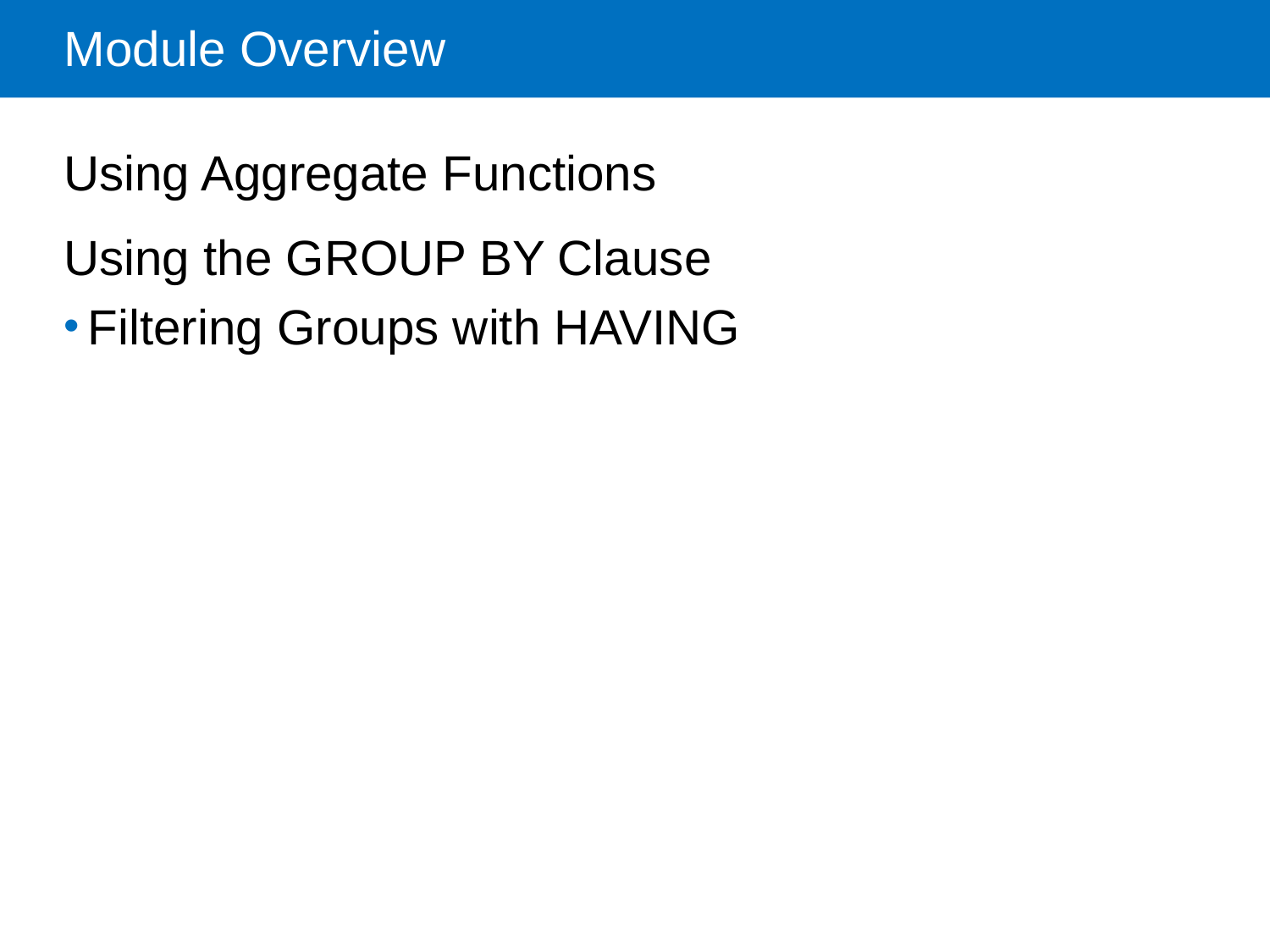

# Module Overview
Using Aggregate Functions
Using the GROUP BY Clause
Filtering Groups with HAVING